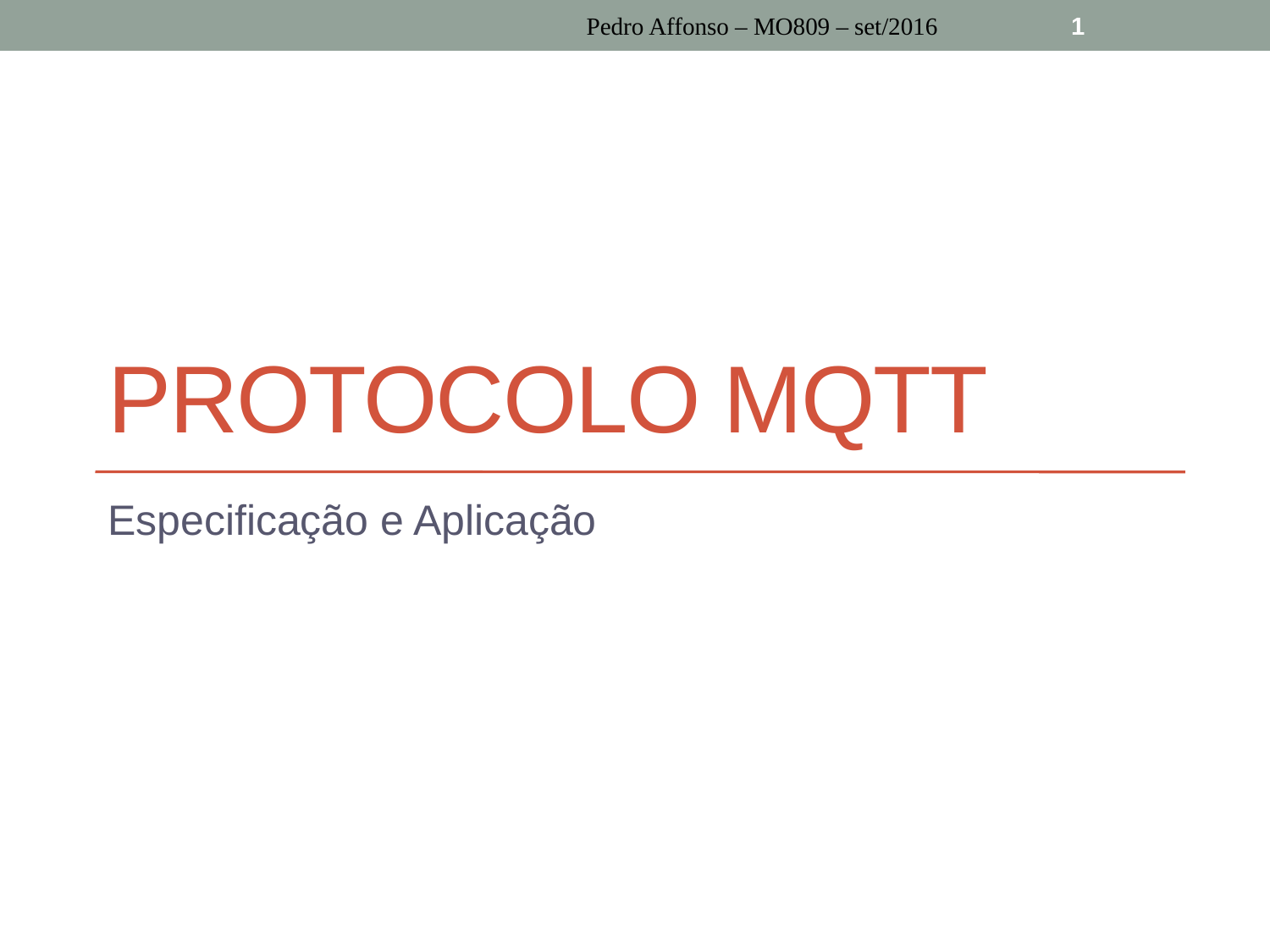

Pedro Affonso – MO809 – set/2016
1
# Protocolo mqtt
Especificação e Aplicação